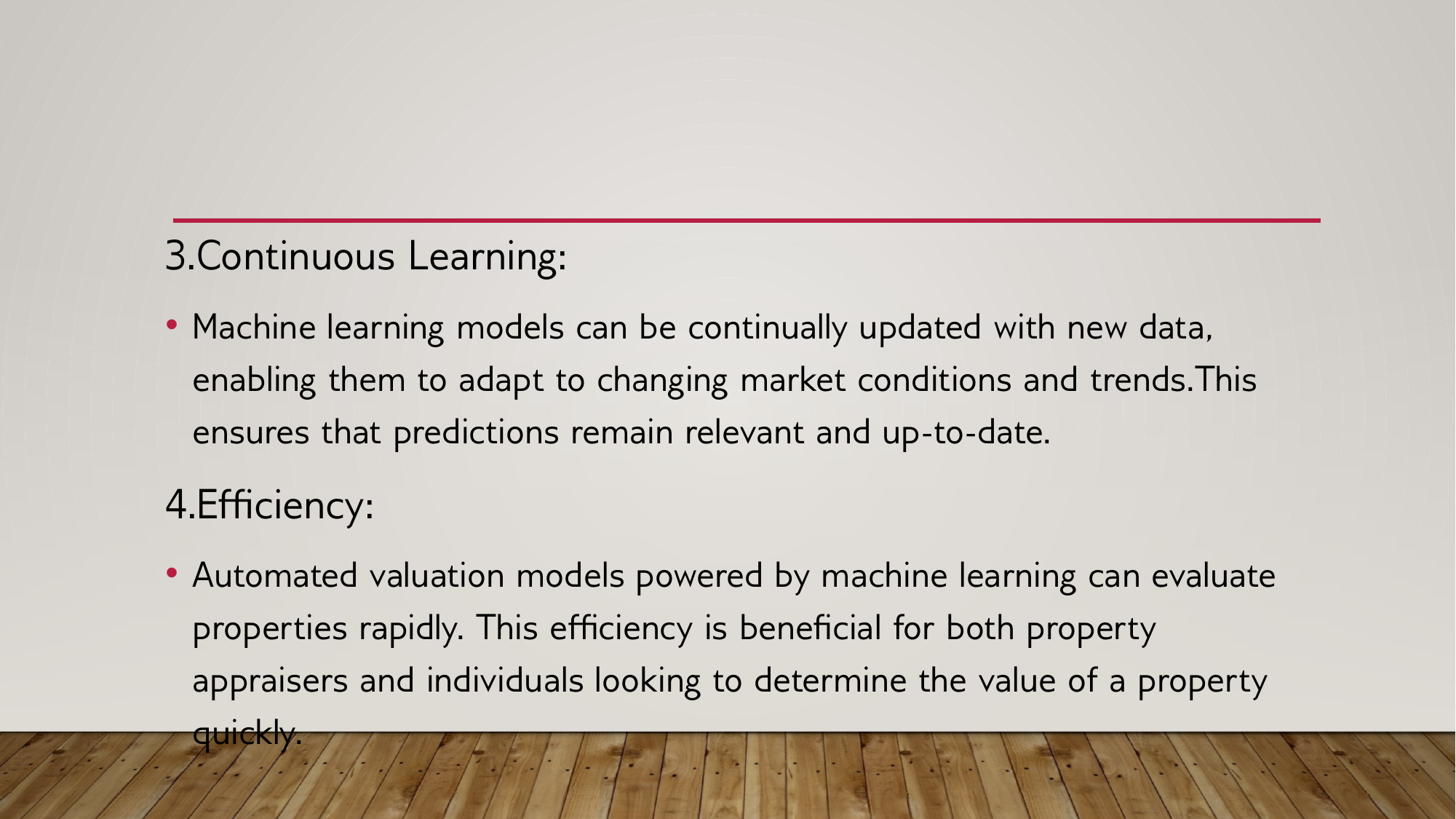

3.Continuous Learning:
Machine learning models can be continually updated with new data, enabling them to adapt to changing market conditions and trends.This ensures that predictions remain relevant and up-to-date.
4.Efficiency:
Automated valuation models powered by machine learning can evaluate properties rapidly. This efficiency is beneficial for both property appraisers and individuals looking to determine the value of a property quickly.